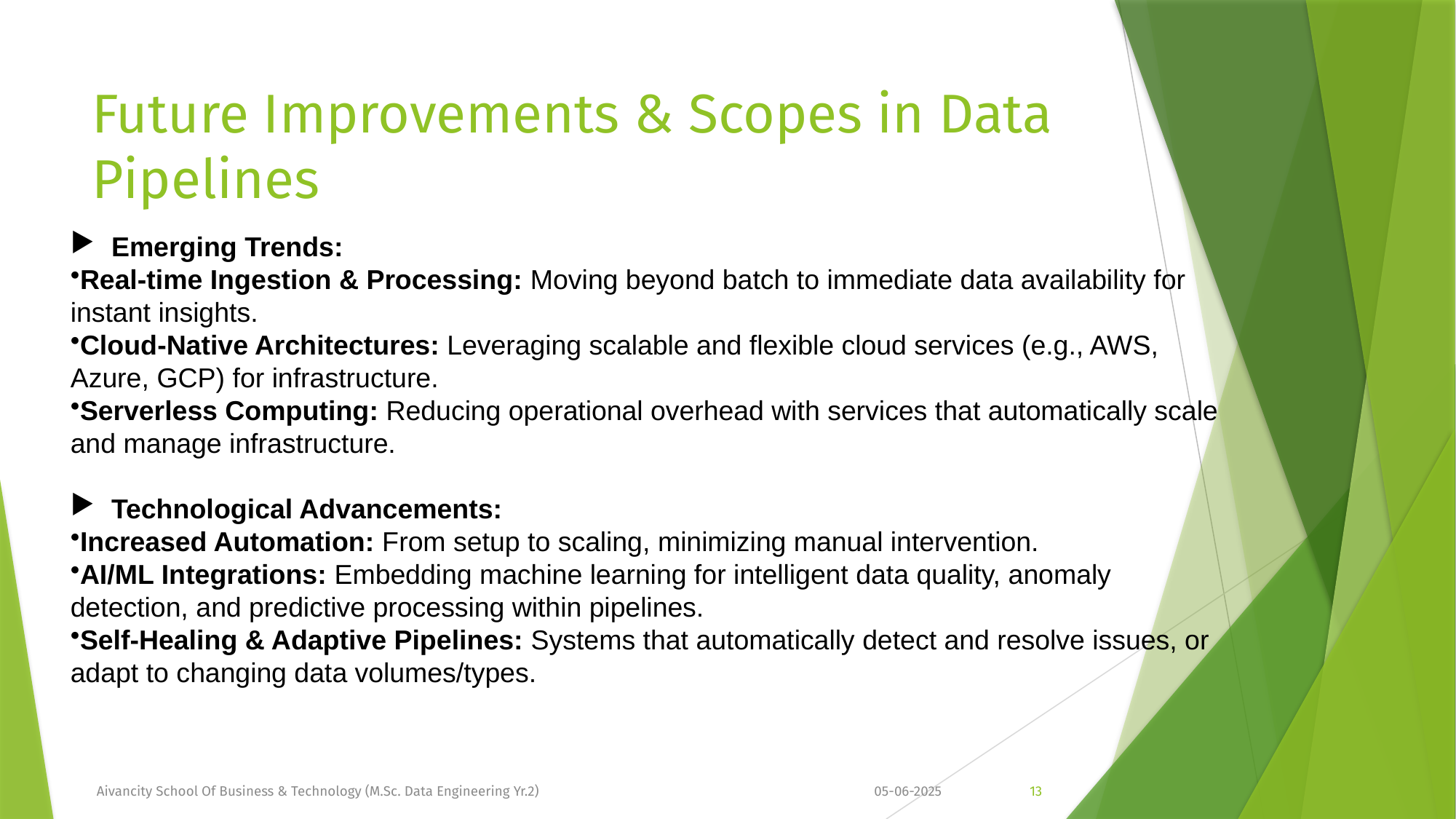

# Future Improvements & Scopes in Data Pipelines
Emerging Trends:
Real-time Ingestion & Processing: Moving beyond batch to immediate data availability for instant insights.
Cloud-Native Architectures: Leveraging scalable and flexible cloud services (e.g., AWS, Azure, GCP) for infrastructure.
Serverless Computing: Reducing operational overhead with services that automatically scale and manage infrastructure.

Technological Advancements:
Increased Automation: From setup to scaling, minimizing manual intervention.
AI/ML Integrations: Embedding machine learning for intelligent data quality, anomaly detection, and predictive processing within pipelines.
Self-Healing & Adaptive Pipelines: Systems that automatically detect and resolve issues, or adapt to changing data volumes/types.

Aivancity School Of Business & Technology (M.Sc. Data Engineering Yr.2)
05-06-2025
13